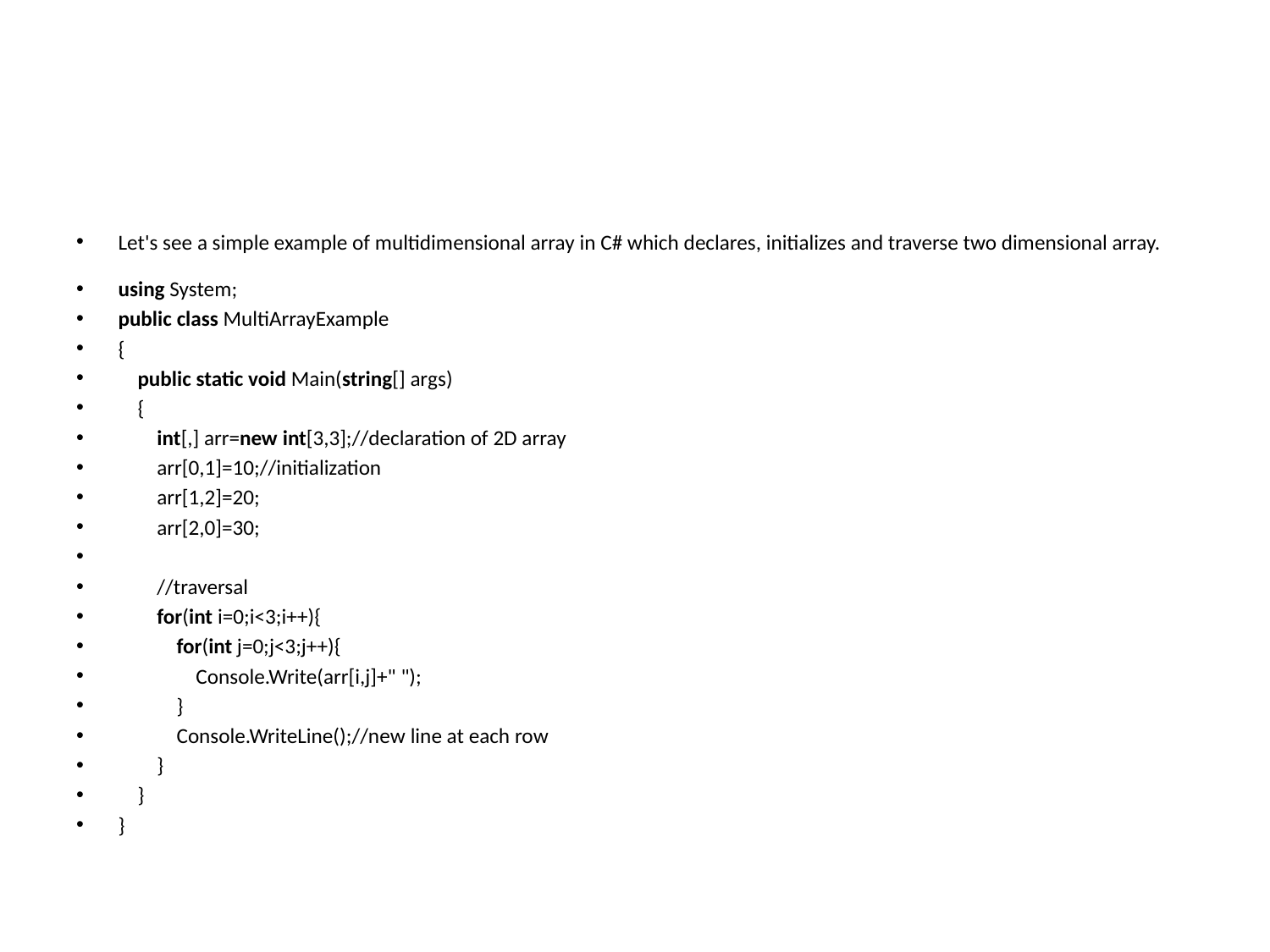

#
Let's see a simple example of multidimensional array in C# which declares, initializes and traverse two dimensional array.

using System;
public class MultiArrayExample
{
    public static void Main(string[] args)
    {
        int[,] arr=new int[3,3];//declaration of 2D array
        arr[0,1]=10;//initialization
        arr[1,2]=20;
        arr[2,0]=30;

        //traversal
        for(int i=0;i<3;i++){
            for(int j=0;j<3;j++){
                Console.Write(arr[i,j]+" ");
            }
            Console.WriteLine();//new line at each row
        }
    }
}